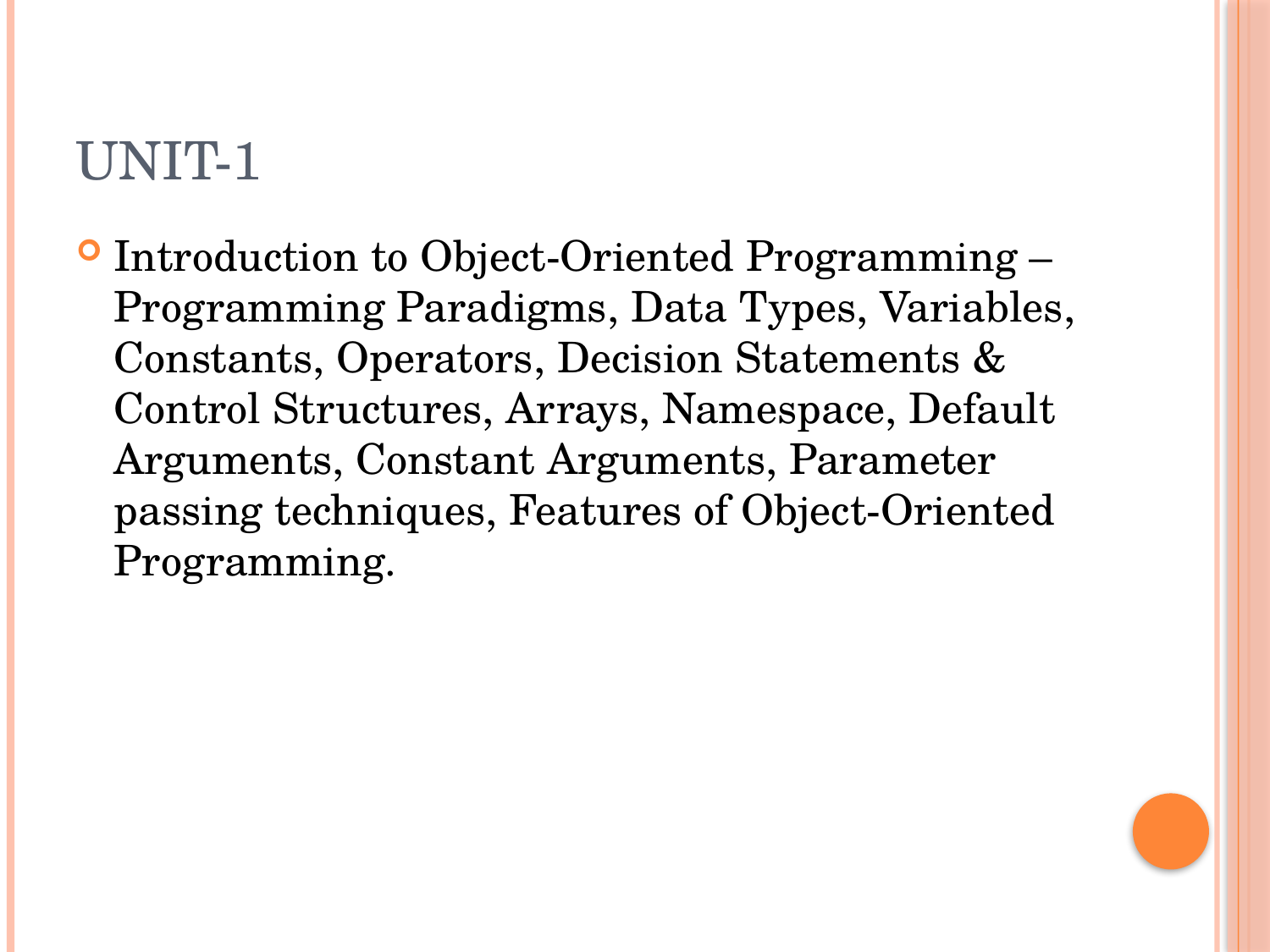

# Unit-1
Introduction to Object-Oriented Programming – Programming Paradigms, Data Types, Variables, Constants, Operators, Decision Statements & Control Structures, Arrays, Namespace, Default Arguments, Constant Arguments, Parameter passing techniques, Features of Object-Oriented Programming.